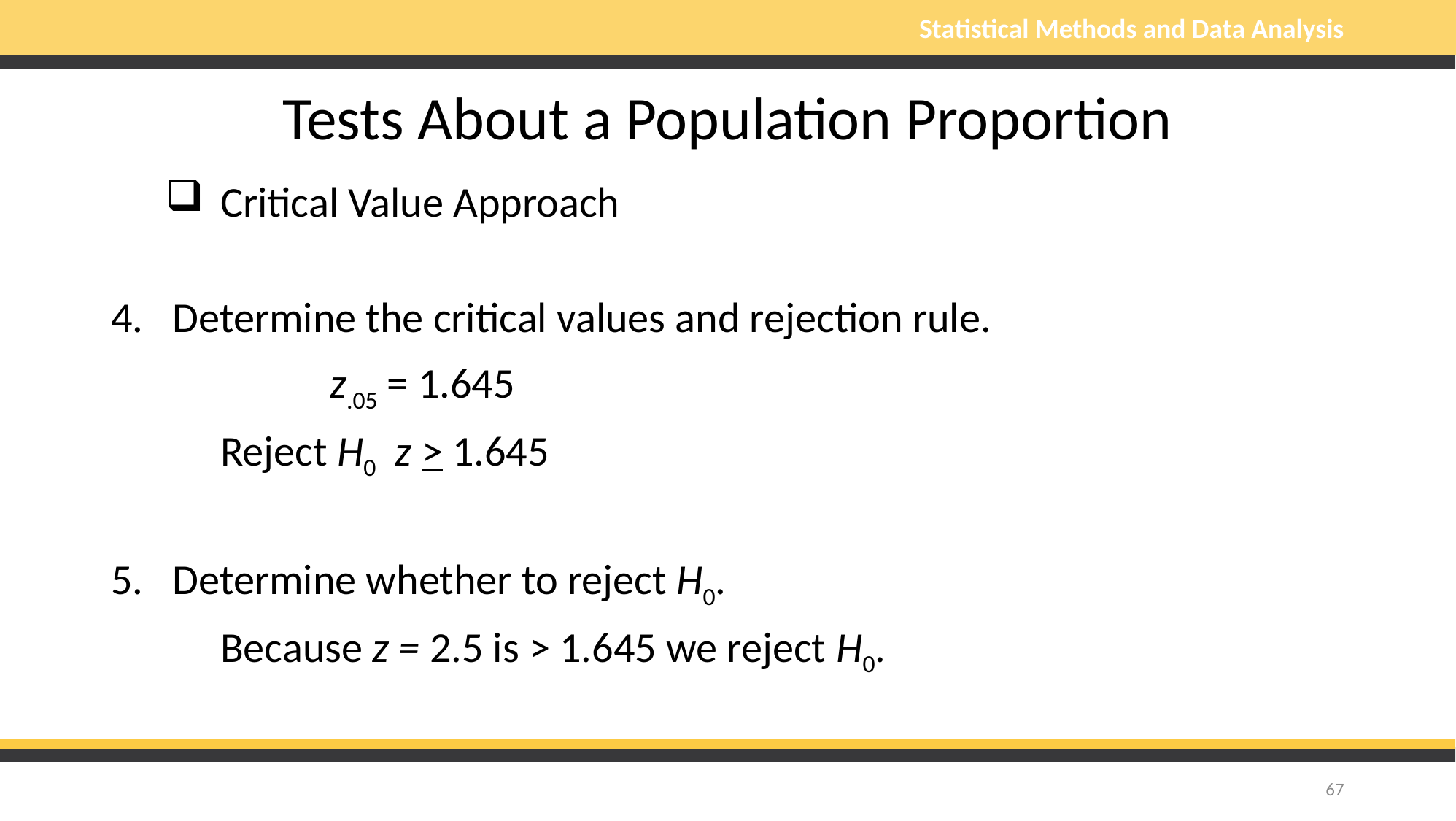

# Tests About a Population Proportion
Critical Value Approach

Determine the critical values and rejection rule.
		z.05 = 1.645
	Reject H0  z > 1.645

Determine whether to reject H0.
	Because z = 2.5 is > 1.645 we reject H0.

67